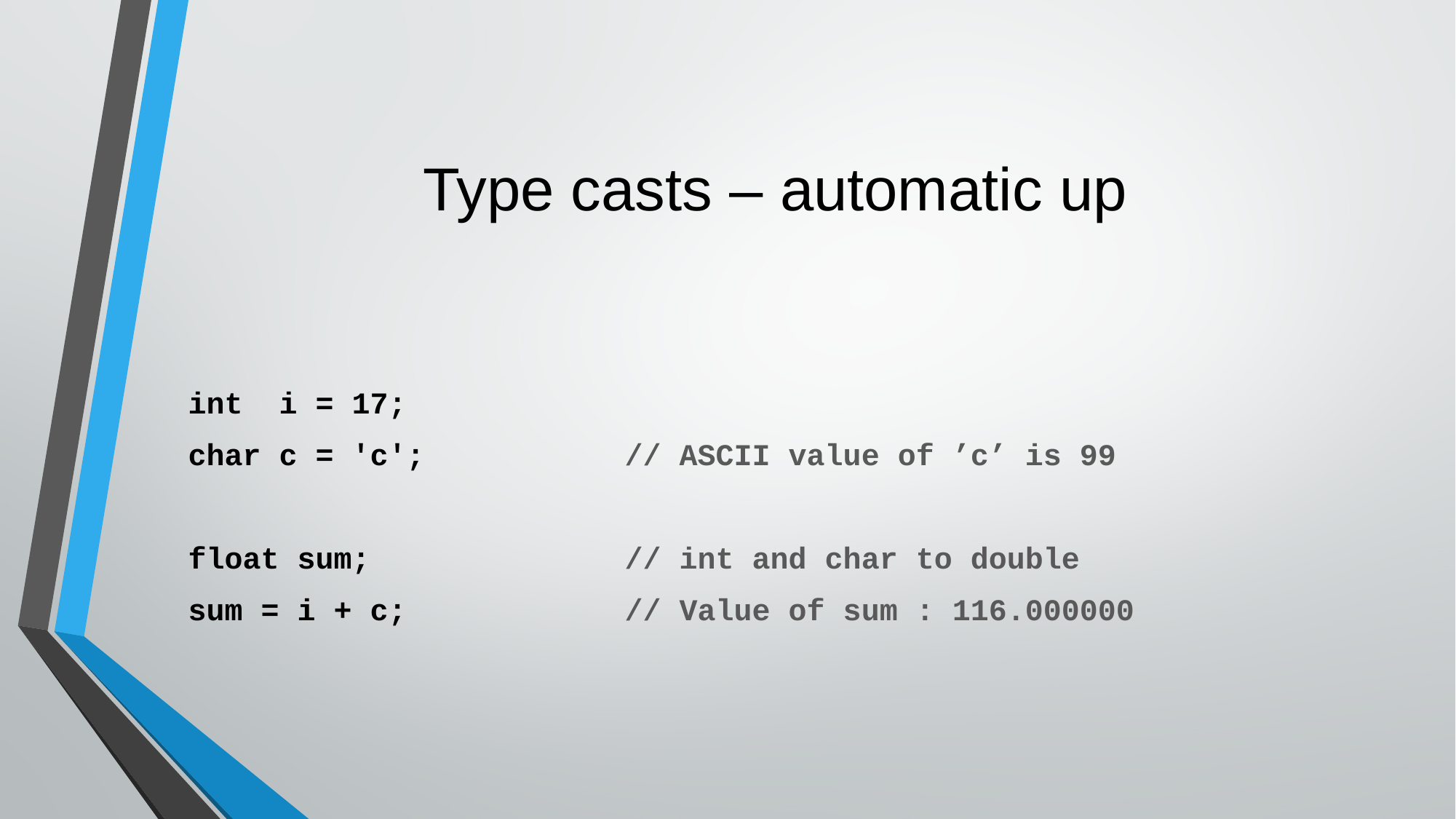

# Type casts – automatic up
int  i = 17;
char c = 'c';		// ASCII value of ’c’ is 99

float sum;			// int and char to double
sum = i + c;		// Value of sum : 116.000000